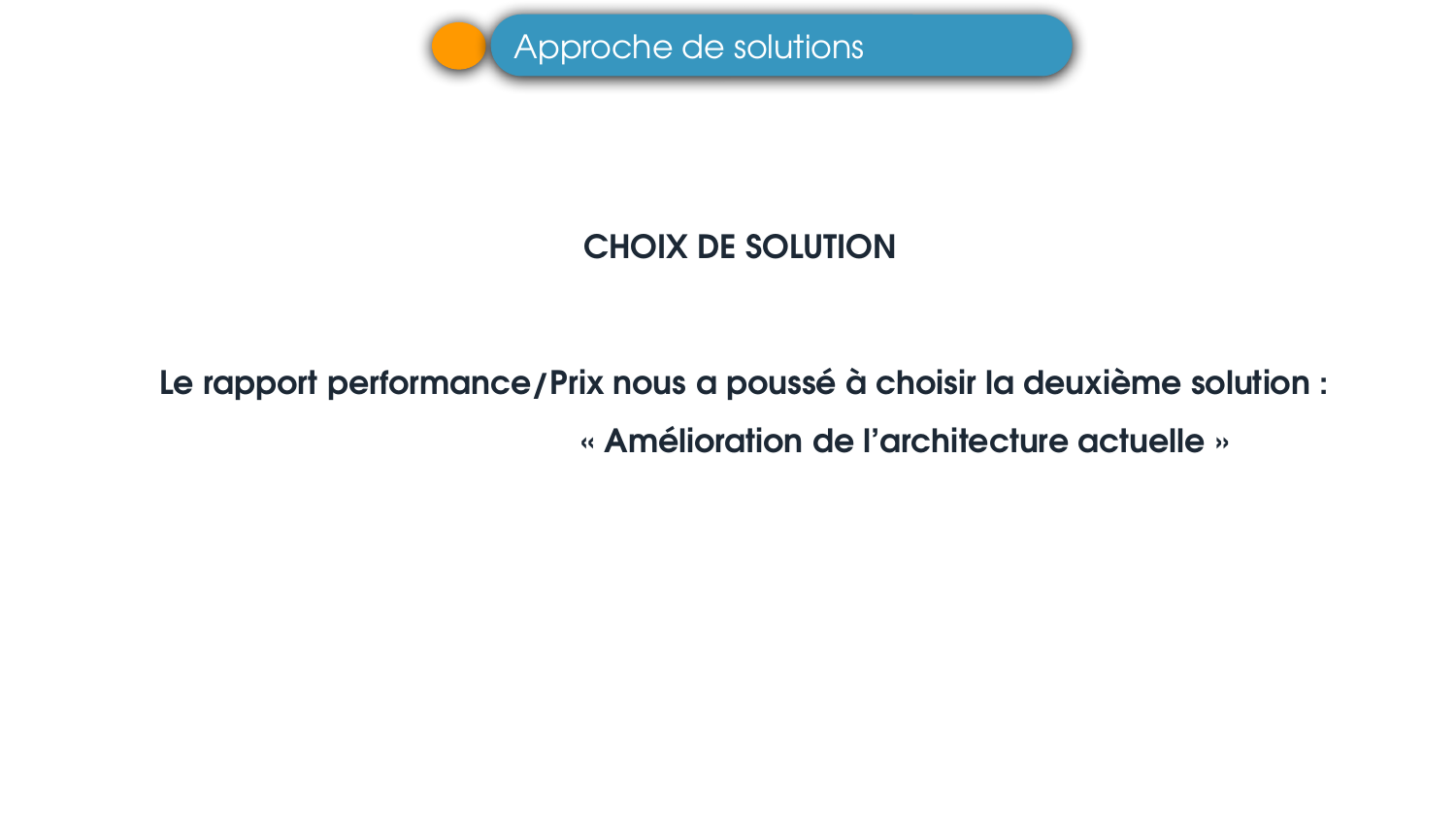

Approche de solutions

CHOIX DE SOLUTION

Le rapport performance/Prix nous a poussé à choisir la deuxième solution :                                      « Amélioration de l’architecture actuelle »